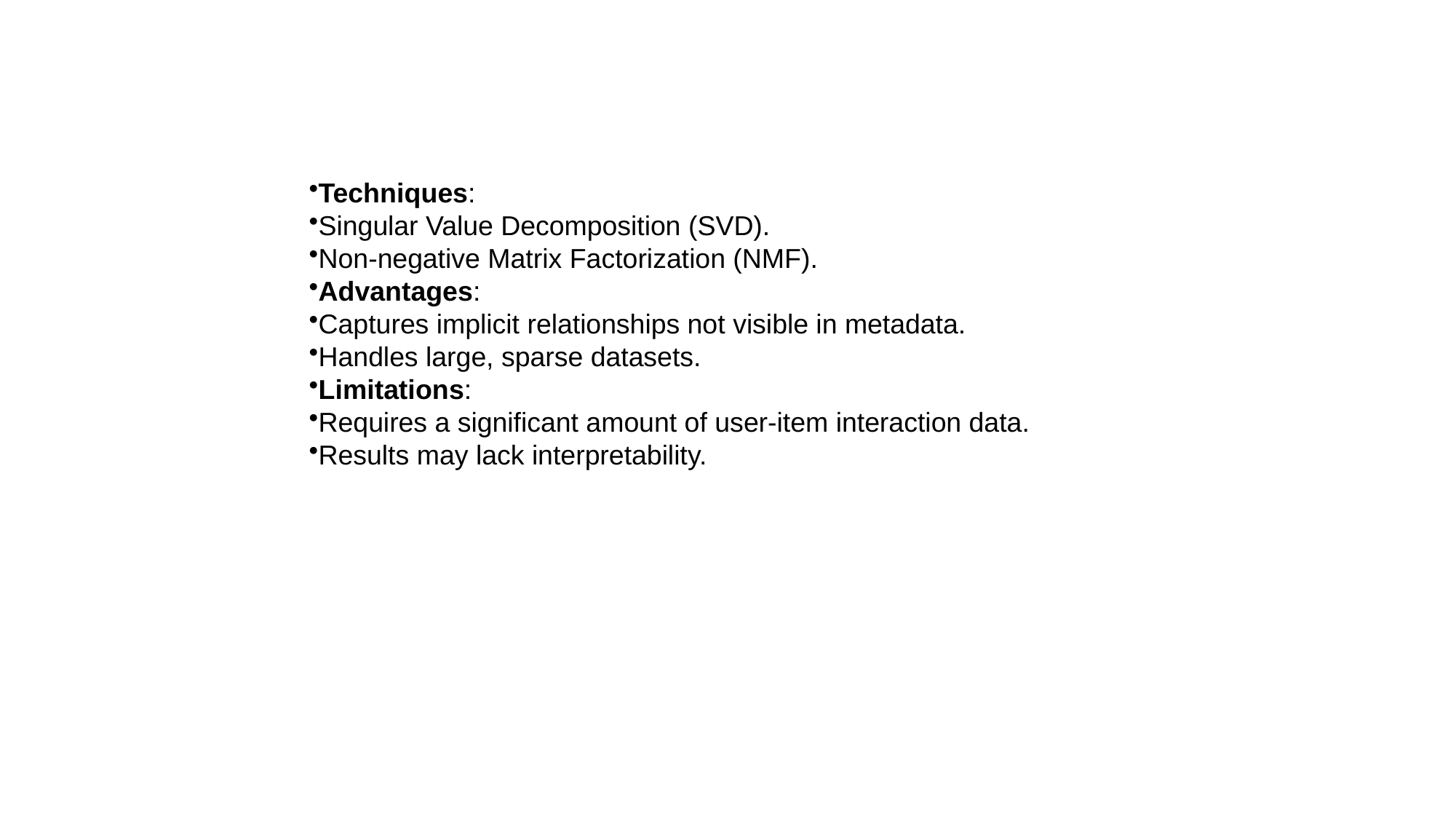

Techniques:
Singular Value Decomposition (SVD).
Non-negative Matrix Factorization (NMF).
Advantages:
Captures implicit relationships not visible in metadata.
Handles large, sparse datasets.
Limitations:
Requires a significant amount of user-item interaction data.
Results may lack interpretability.